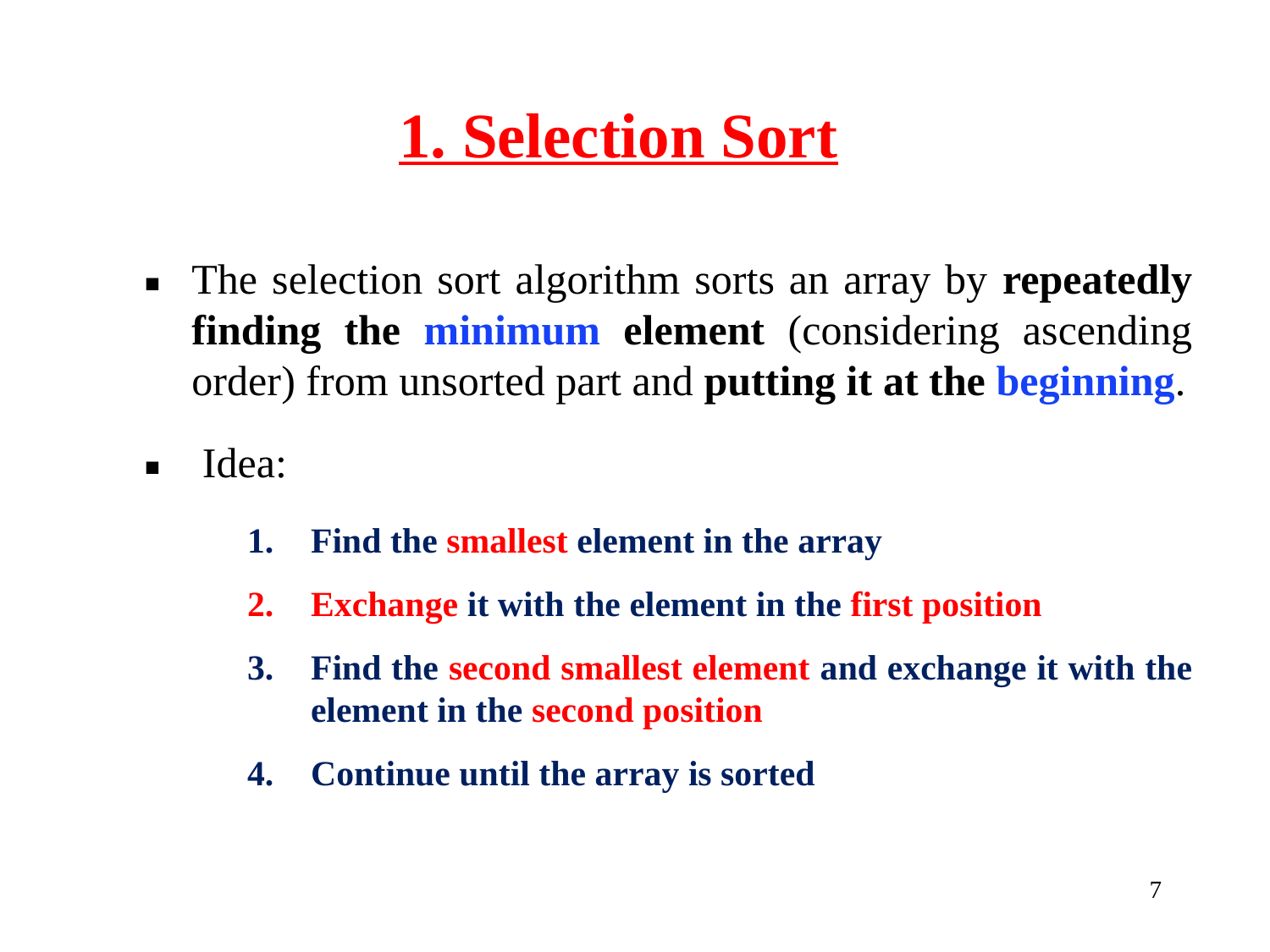

1. Selection Sort
The selection sort algorithm sorts an array by repeatedly finding the minimum element (considering ascending order) from unsorted part and putting it at the beginning.
 Idea:
Find the smallest element in the array
Exchange it with the element in the first position
Find the second smallest element and exchange it with the element in the second position
Continue until the array is sorted

7